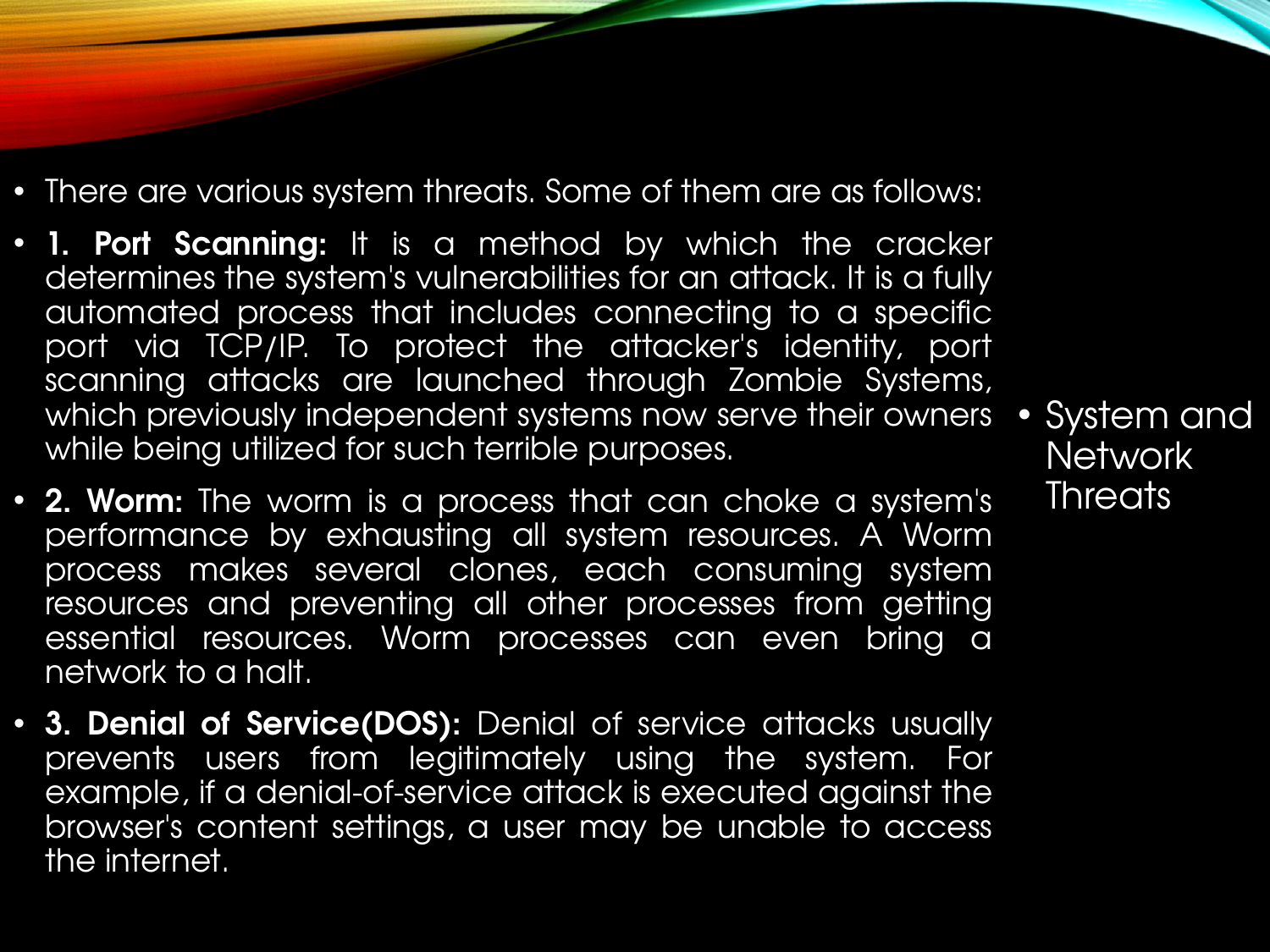

There are various system threats. Some of them are as follows:
1. Port Scanning: It is a method by which the cracker determines the system's vulnerabilities for an attack. It is a fully automated process that includes connecting to a specific port via TCP/IP. To protect the attacker's identity, port scanning attacks are launched through Zombie Systems, which previously independent systems now serve their owners while being utilized for such terrible purposes.
2. Worm: The worm is a process that can choke a system's performance by exhausting all system resources. A Worm process makes several clones, each consuming system resources and preventing all other processes from getting essential resources. Worm processes can even bring a network to a halt.
3. Denial of Service(DOS): Denial of service attacks usually prevents users from legitimately using the system. For example, if a denial-of-service attack is executed against the browser's content settings, a user may be unable to access the internet.

System and Network Threats